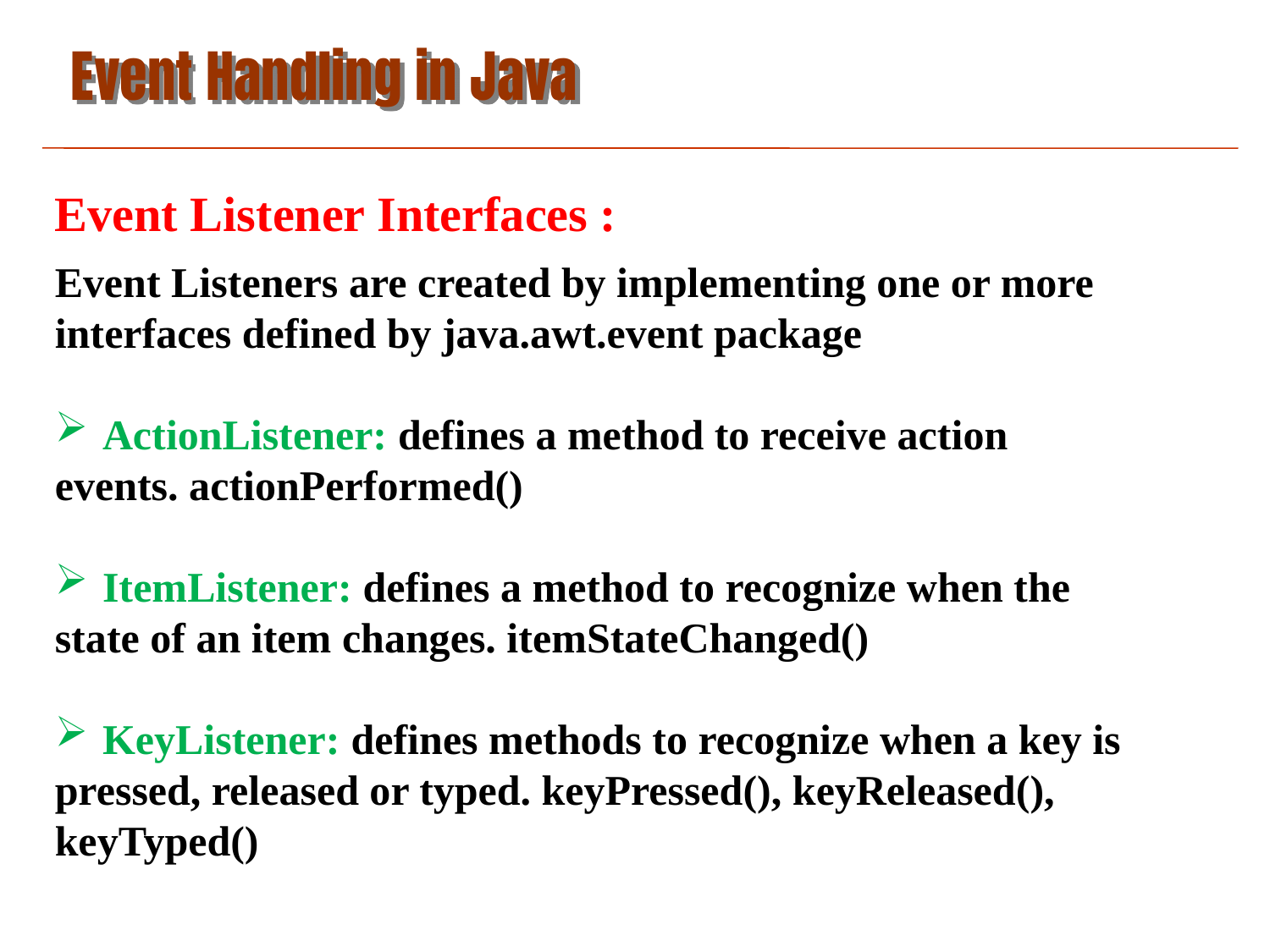

Event Handling in Java

Event Listener Interfaces :
Event Listeners are created by implementing one or more
interfaces defined by java.awt.event package

ActionListener: defines a method to receive action
events. actionPerformed()

ItemListener: defines a method to recognize when the
state of an item changes. itemStateChanged()

KeyListener: defines methods to recognize when a key is
pressed, released or typed. keyPressed(), keyReleased(), keyTyped()